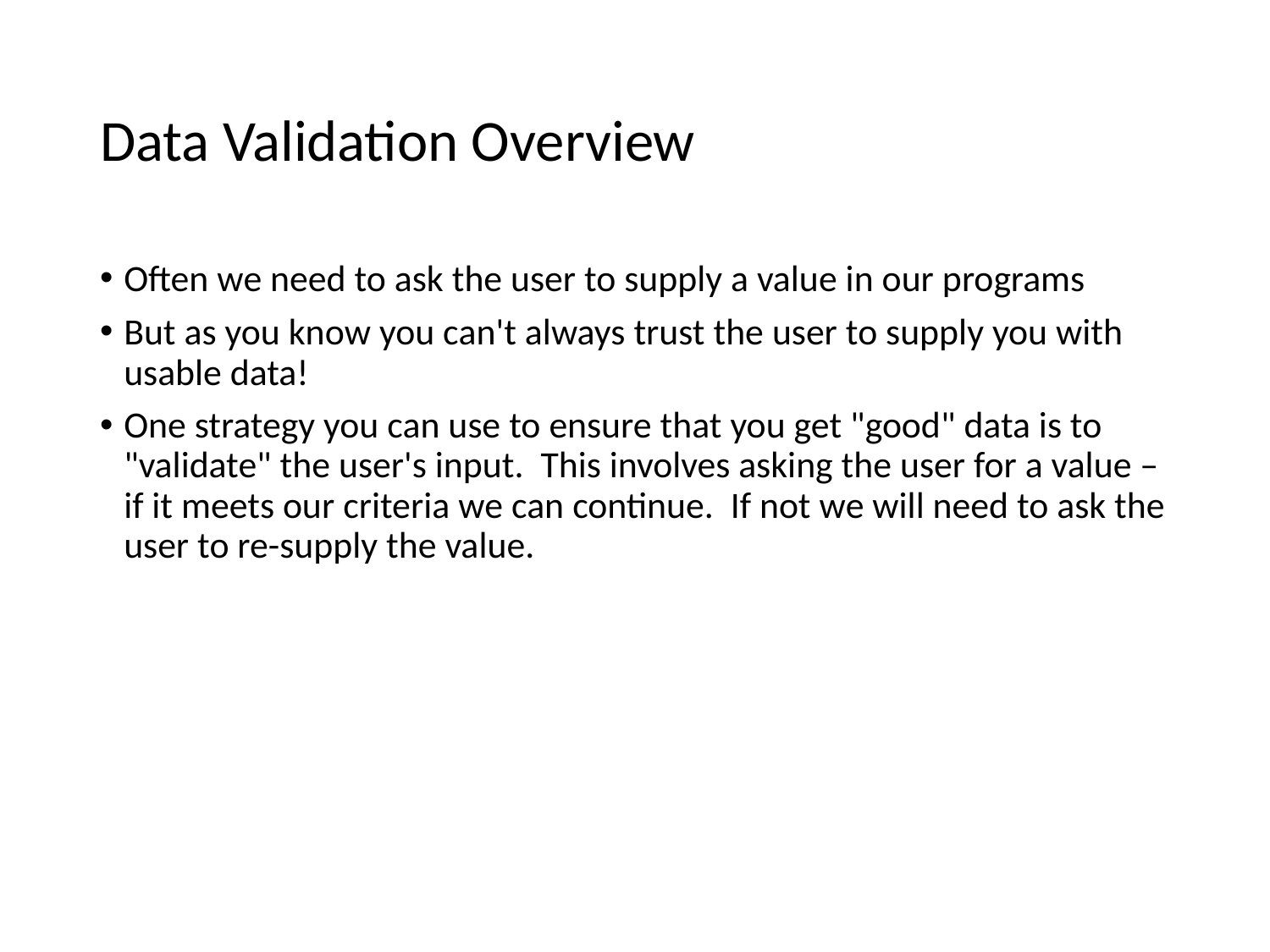

# Data Validation Overview
Often we need to ask the user to supply a value in our programs
But as you know you can't always trust the user to supply you with usable data!
One strategy you can use to ensure that you get "good" data is to "validate" the user's input.  This involves asking the user for a value – if it meets our criteria we can continue.  If not we will need to ask the user to re-supply the value.